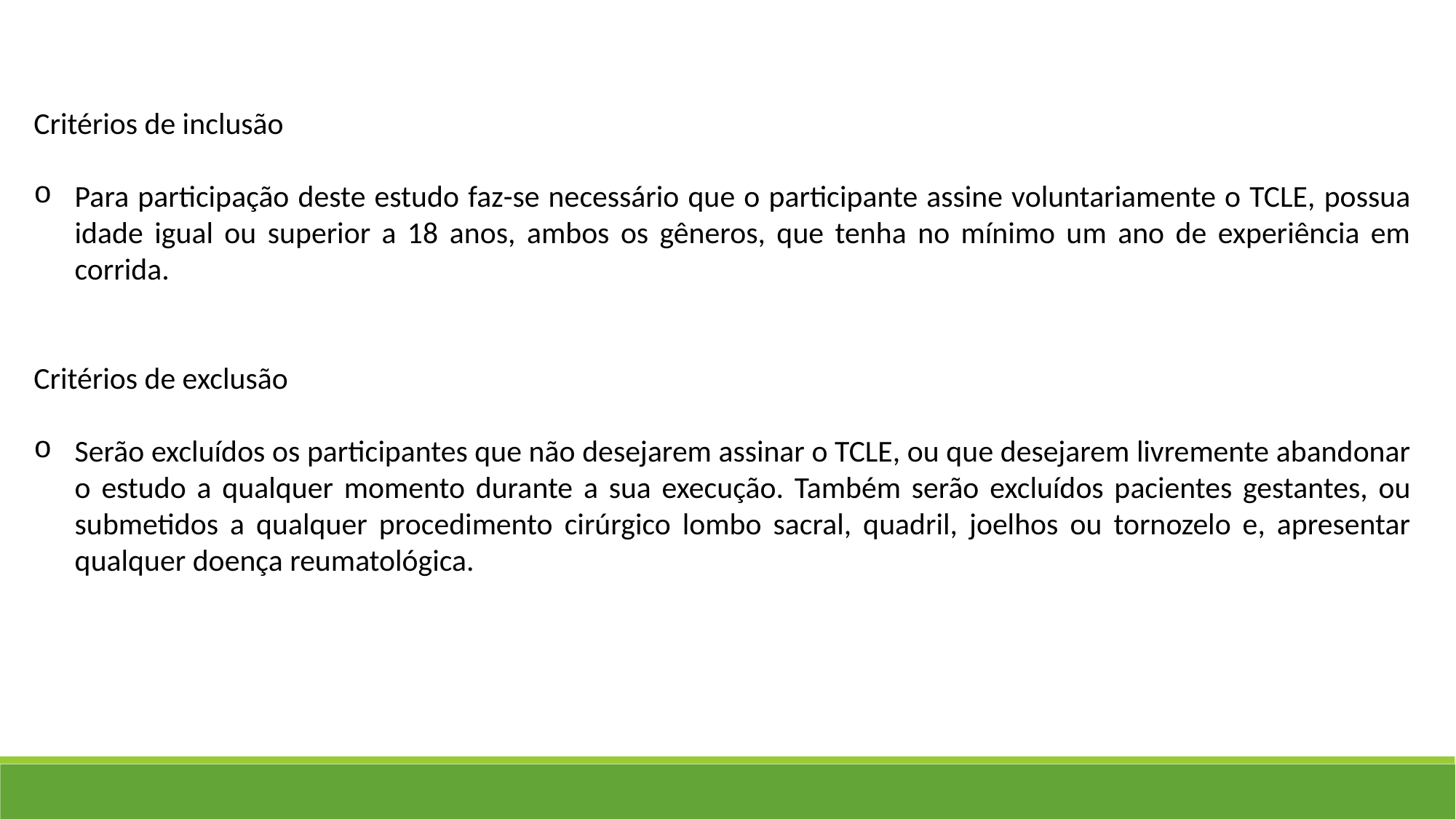

Critérios de inclusão

Para participação deste estudo faz-se necessário que o participante assine voluntariamente o TCLE, possua idade igual ou superior a 18 anos, ambos os gêneros, que tenha no mínimo um ano de experiência em corrida.

Critérios de exclusão

Serão excluídos os participantes que não desejarem assinar o TCLE, ou que desejarem livremente abandonar o estudo a qualquer momento durante a sua execução. Também serão excluídos pacientes gestantes, ou submetidos a qualquer procedimento cirúrgico lombo sacral, quadril, joelhos ou tornozelo e, apresentar qualquer doença reumatológica.